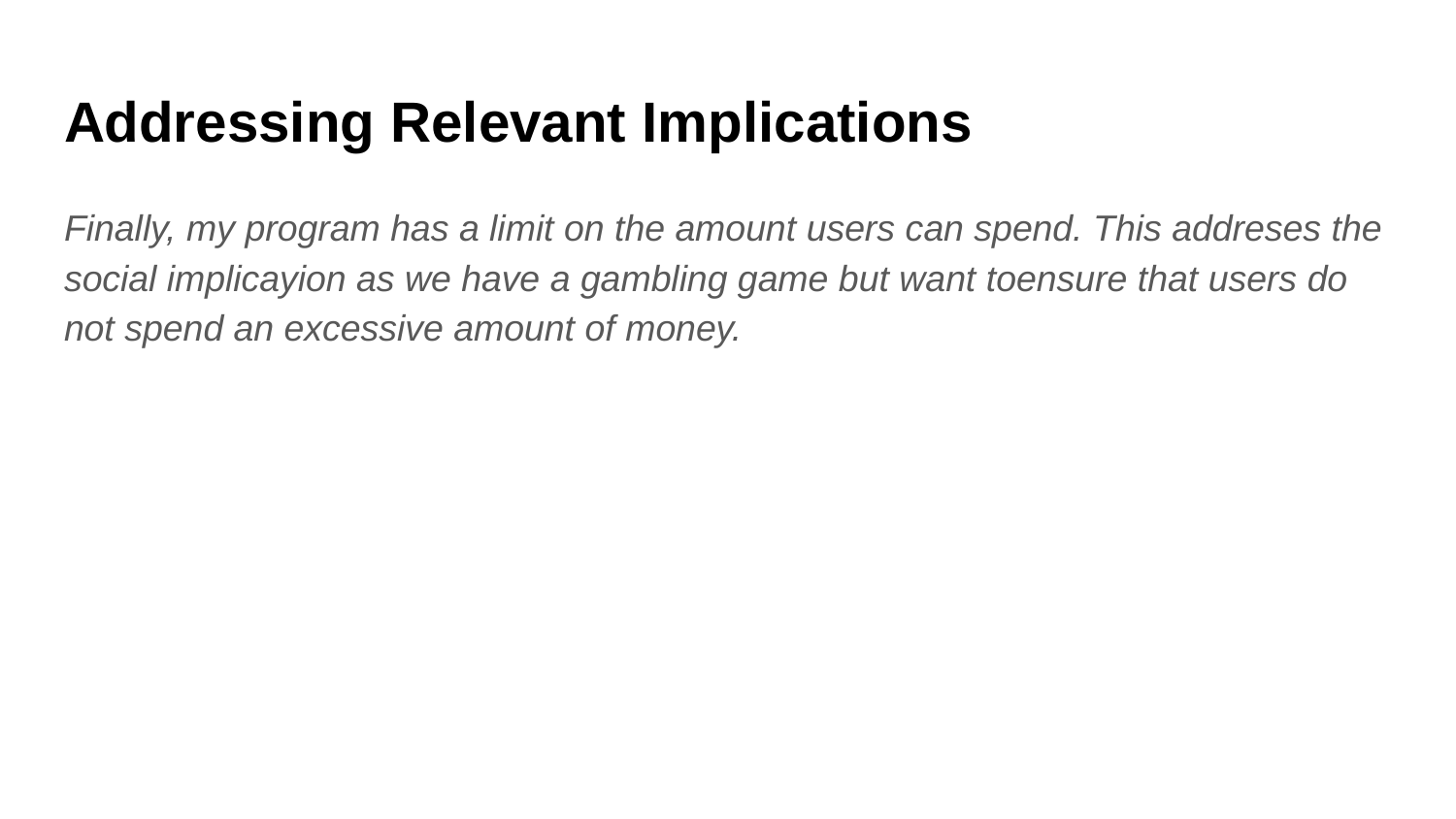

# Addressing Relevant Implications
Finally, my program has a limit on the amount users can spend. This addreses the social implicayion as we have a gambling game but want toensure that users do not spend an excessive amount of money.